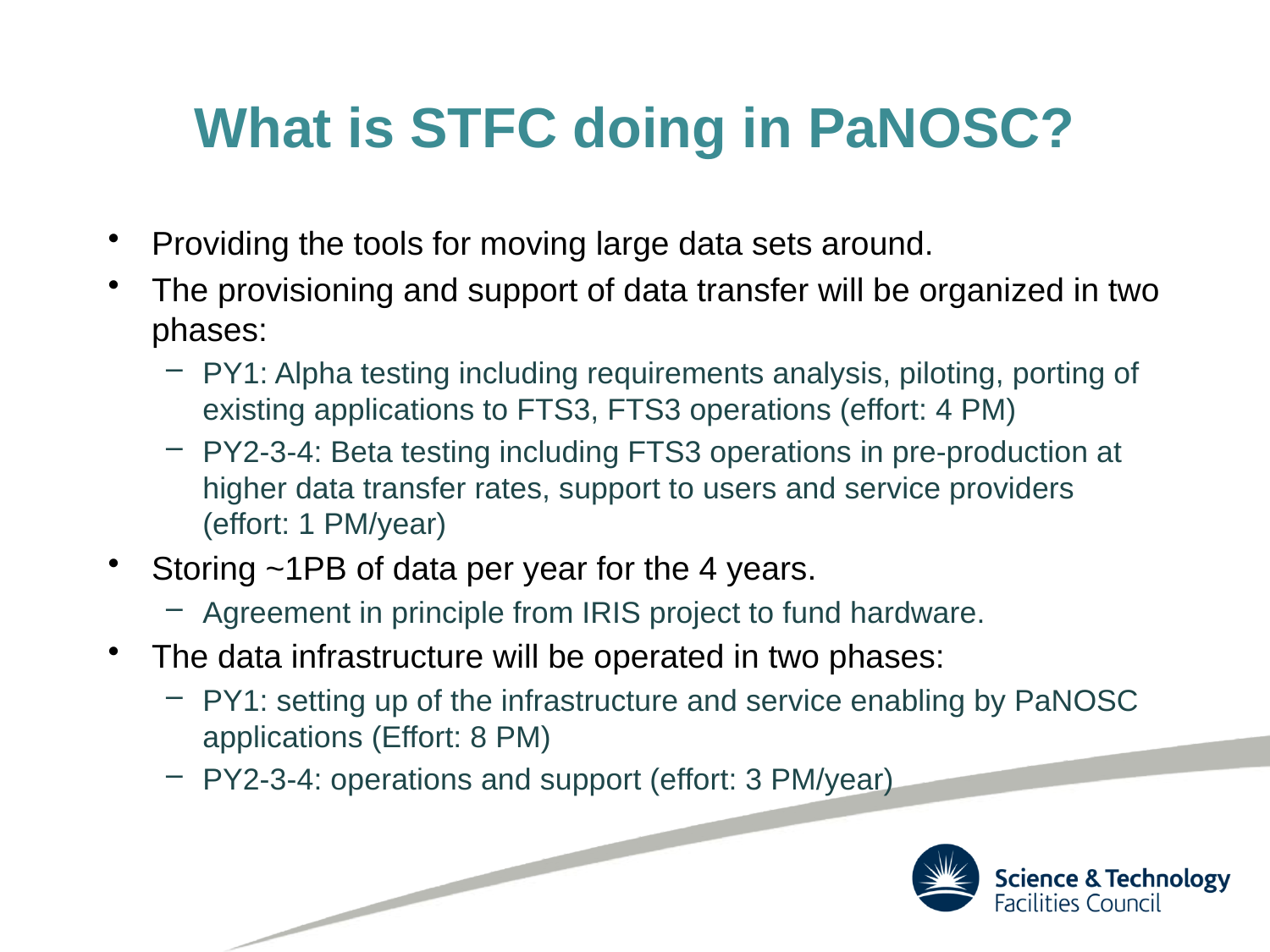

# What is STFC doing in PaNOSC?
Providing the tools for moving large data sets around.
The provisioning and support of data transfer will be organized in two phases:
PY1: Alpha testing including requirements analysis, piloting, porting of existing applications to FTS3, FTS3 operations (effort: 4 PM)
PY2-3-4: Beta testing including FTS3 operations in pre-production at higher data transfer rates, support to users and service providers (effort: 1 PM/year)
Storing ~1PB of data per year for the 4 years.
Agreement in principle from IRIS project to fund hardware.
The data infrastructure will be operated in two phases:
PY1: setting up of the infrastructure and service enabling by PaNOSC applications (Effort: 8 PM)
PY2-3-4: operations and support (effort: 3 PM/year)